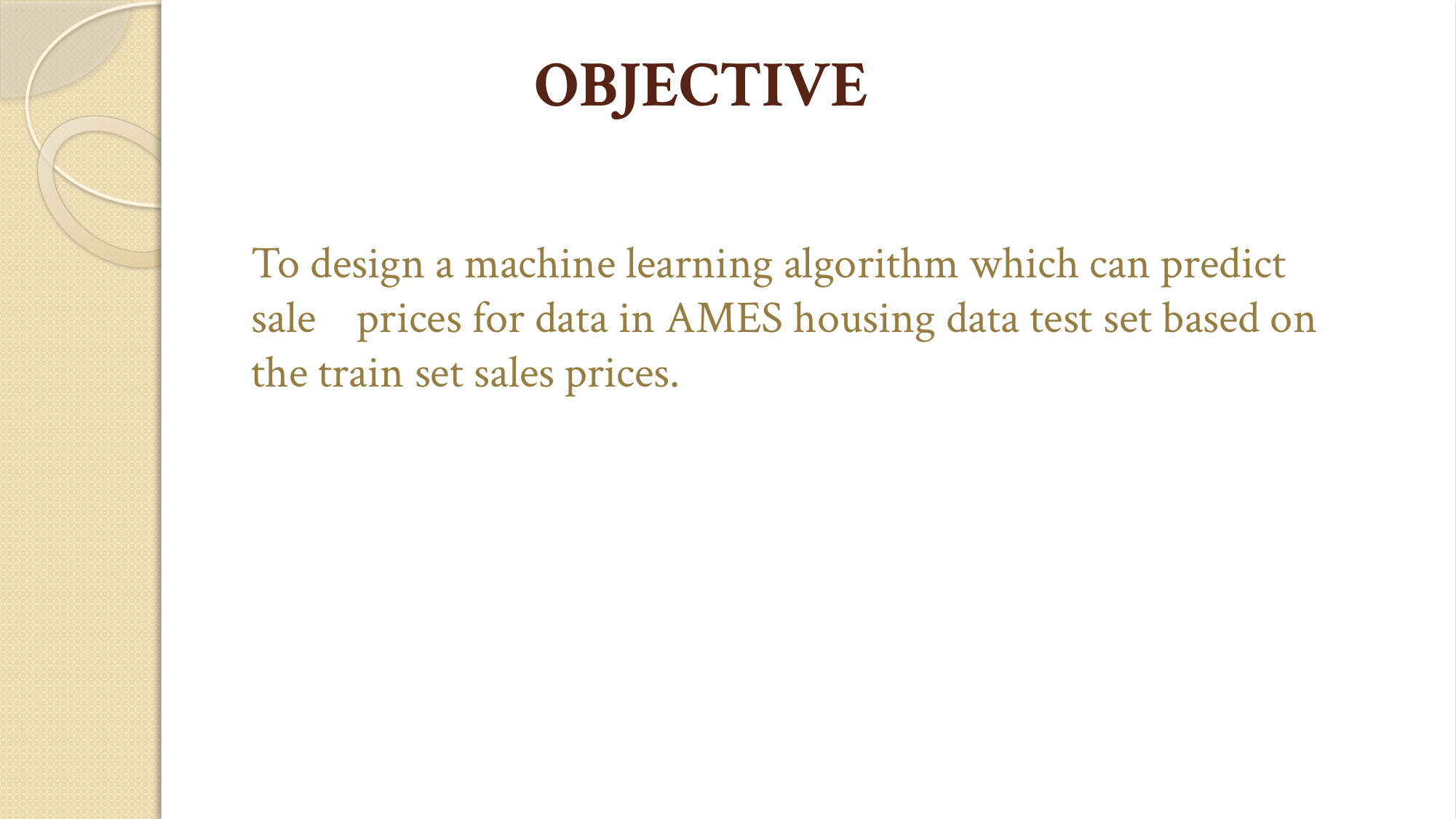

# OBJECTIVE

To design a machine learning algorithm which can predict sale    prices for data in AMES housing data test set based on the train set sales prices.